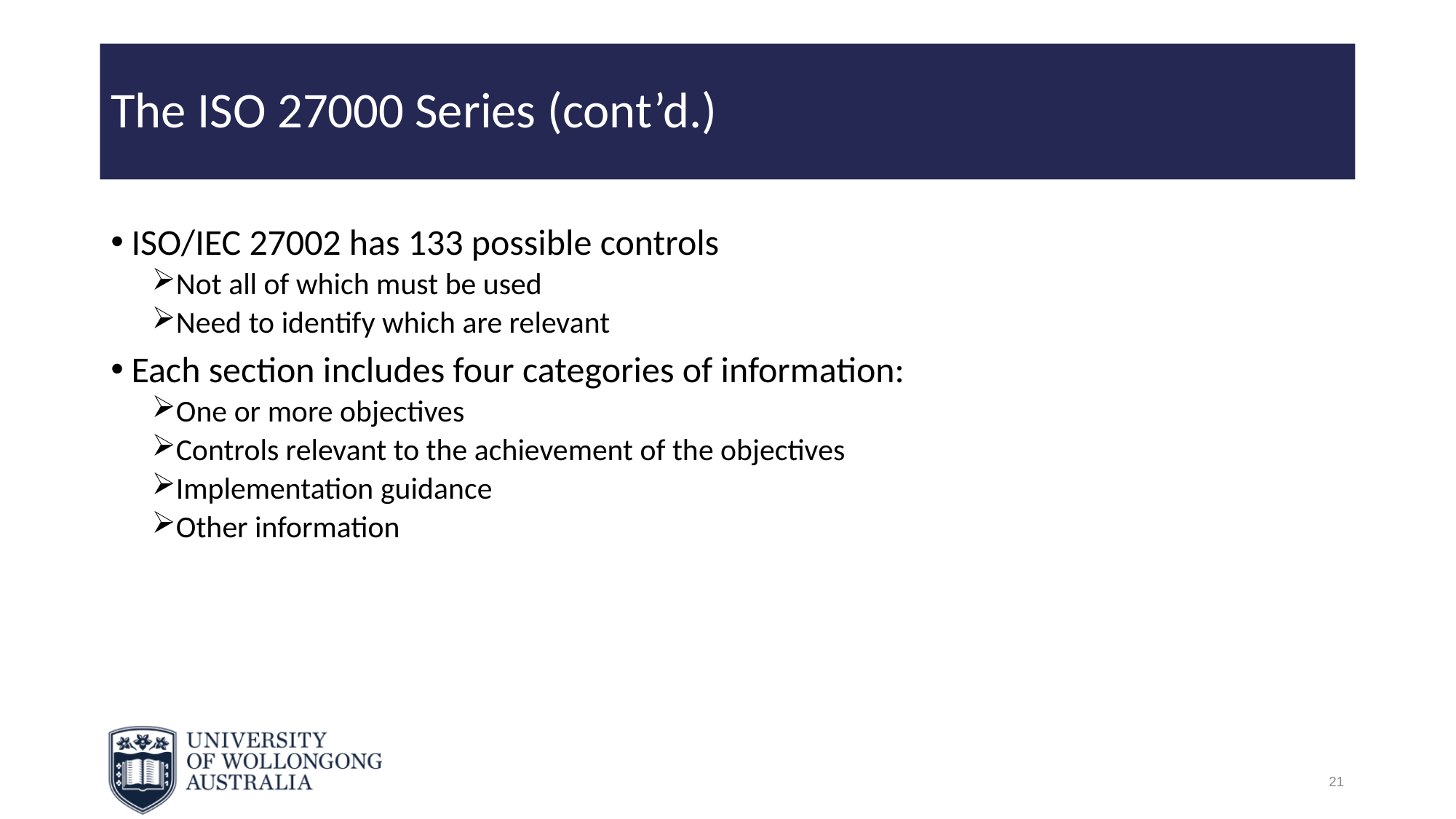

# The ISO 27000 Series (cont’d.)
ISO/IEC 27002 has 133 possible controls
Not all of which must be used
Need to identify which are relevant
Each section includes four categories of information:
One or more objectives
Controls relevant to the achievement of the objectives
Implementation guidance
Other information
21